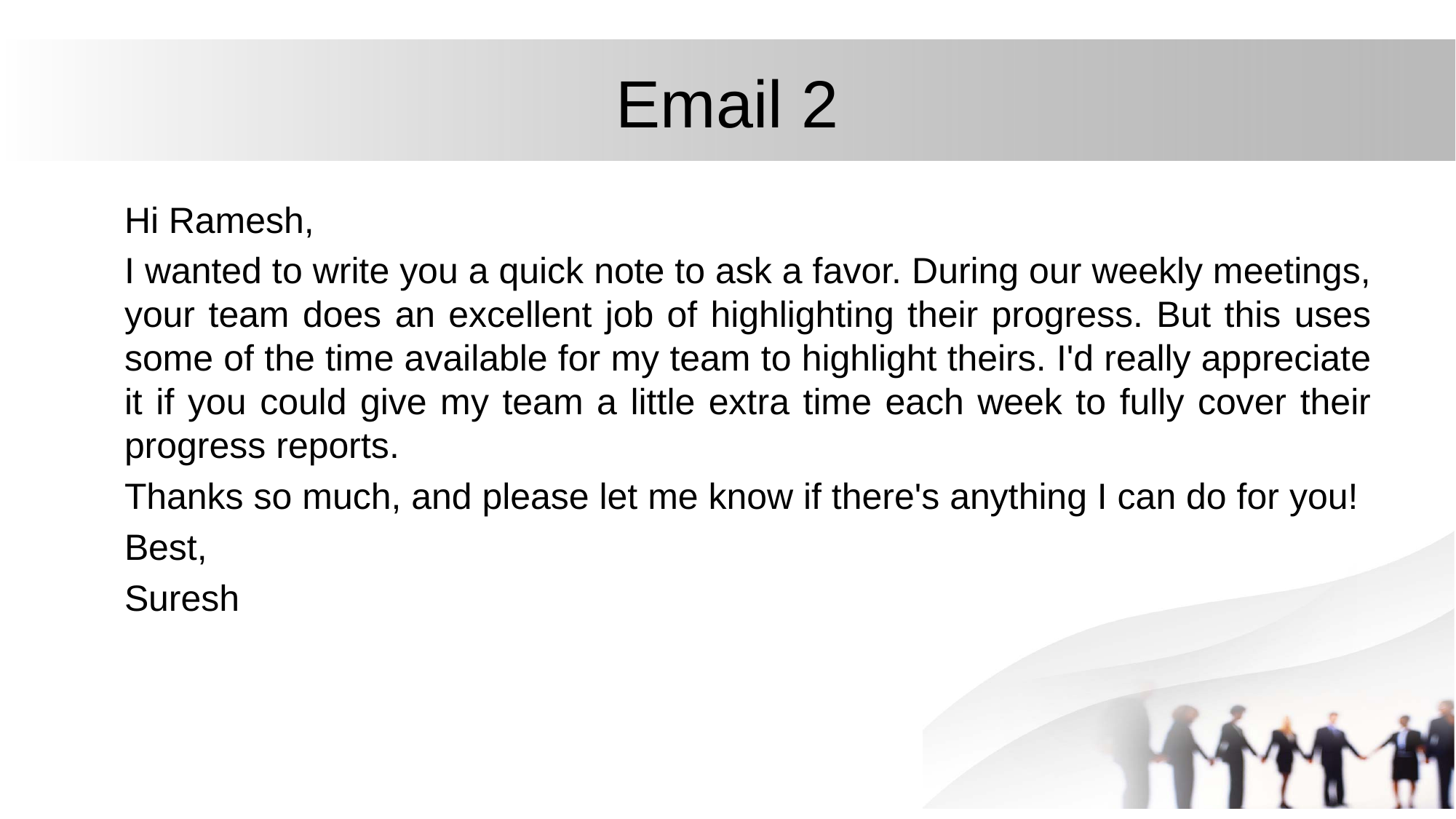

# Email 2
	Hi Ramesh,
	I wanted to write you a quick note to ask a favor. During our weekly meetings, your team does an excellent job of highlighting their progress. But this uses some of the time available for my team to highlight theirs. I'd really appreciate it if you could give my team a little extra time each week to fully cover their progress reports.
	Thanks so much, and please let me know if there's anything I can do for you!
	Best,
	Suresh